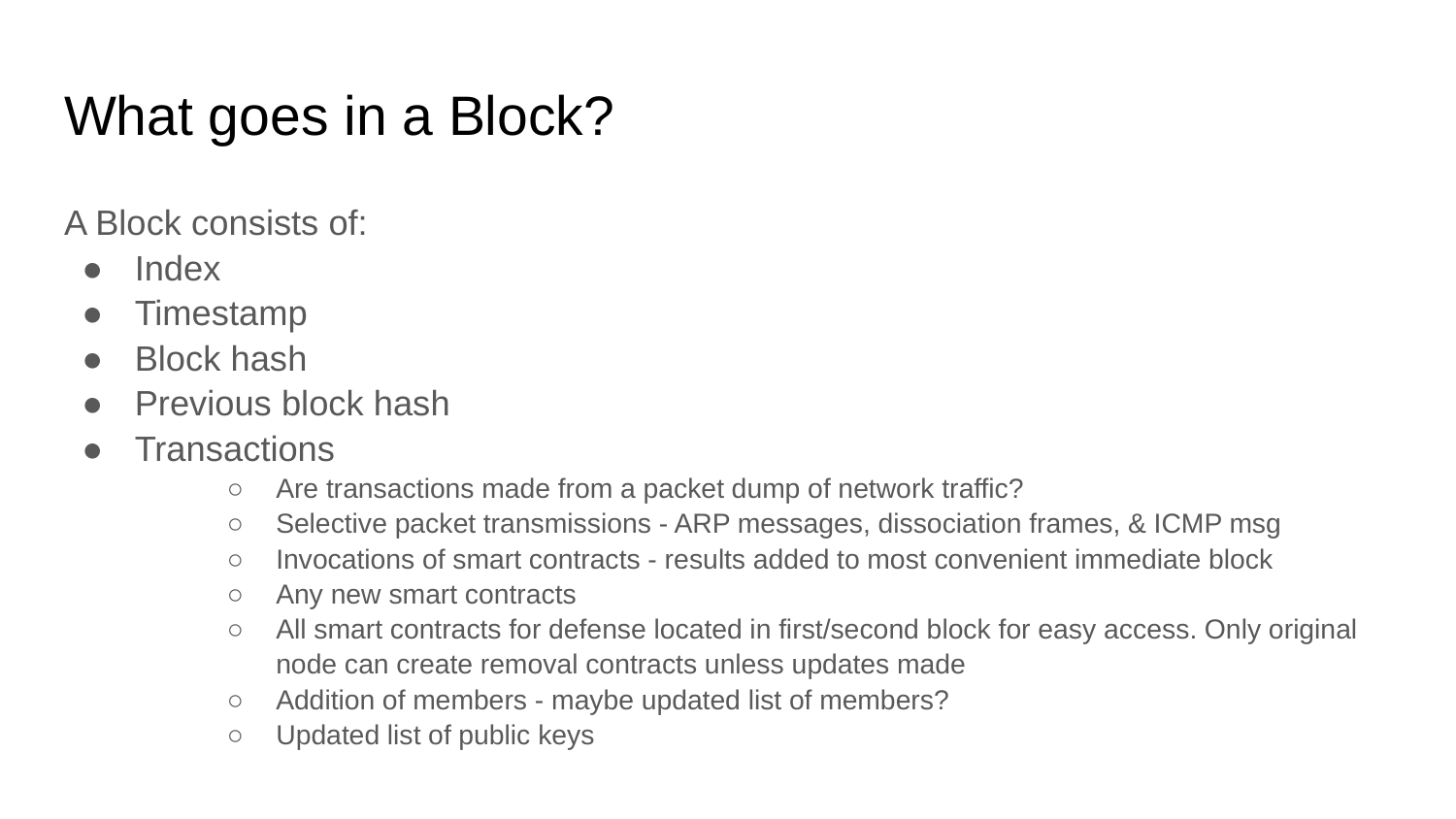

# What goes in a Block?
A Block consists of:
Index
Timestamp
Block hash
Previous block hash
Transactions
Are transactions made from a packet dump of network traffic?
Selective packet transmissions - ARP messages, dissociation frames, & ICMP msg
Invocations of smart contracts - results added to most convenient immediate block
Any new smart contracts
All smart contracts for defense located in first/second block for easy access. Only original node can create removal contracts unless updates made
Addition of members - maybe updated list of members?
Updated list of public keys